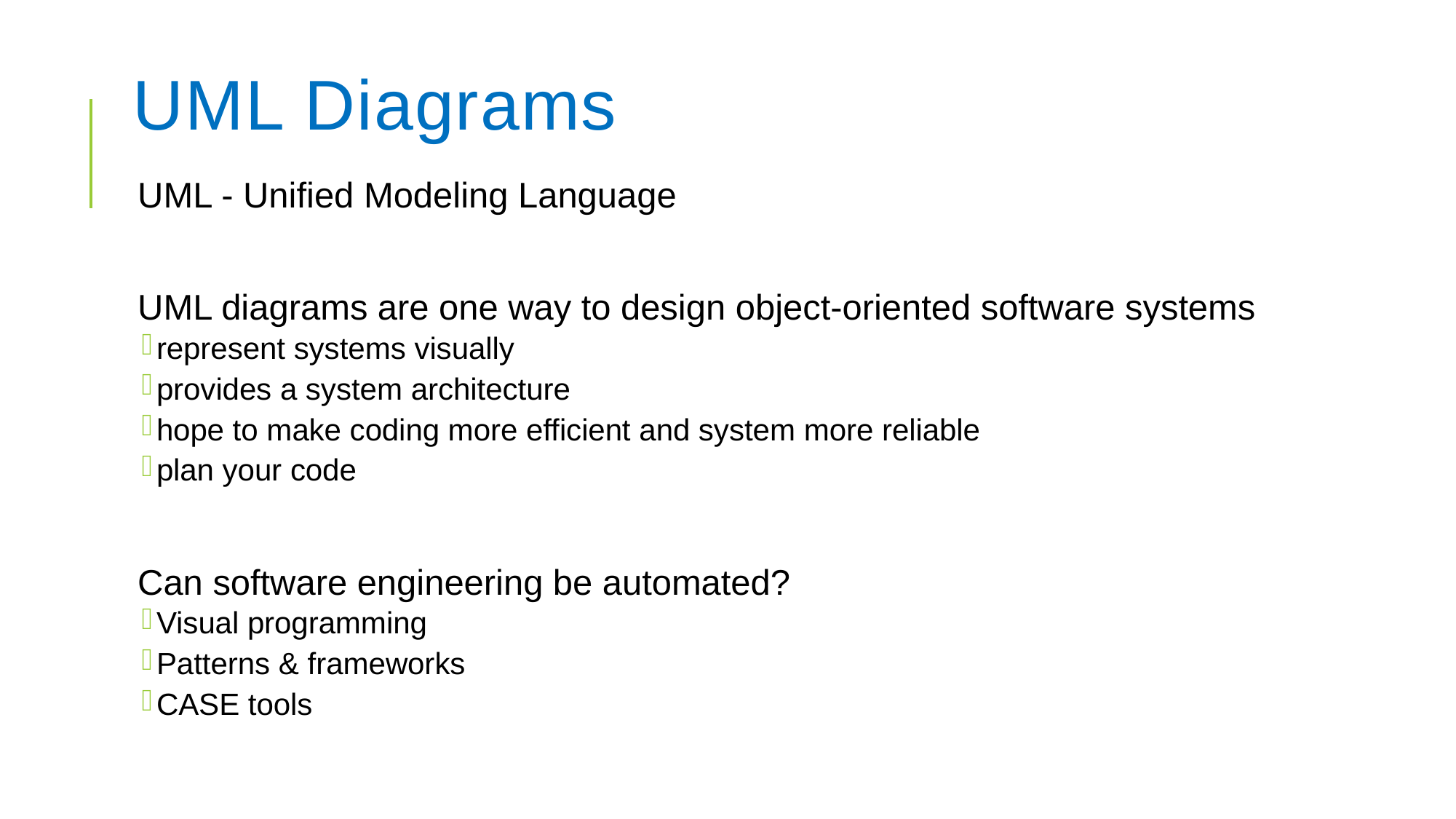

# UML Diagrams
UML - Unified Modeling Language

UML diagrams are one way to design object-oriented software systems
represent systems visually
provides a system architecture
hope to make coding more efficient and system more reliable
plan your code

Can software engineering be automated?
Visual programming
Patterns & frameworks
CASE tools